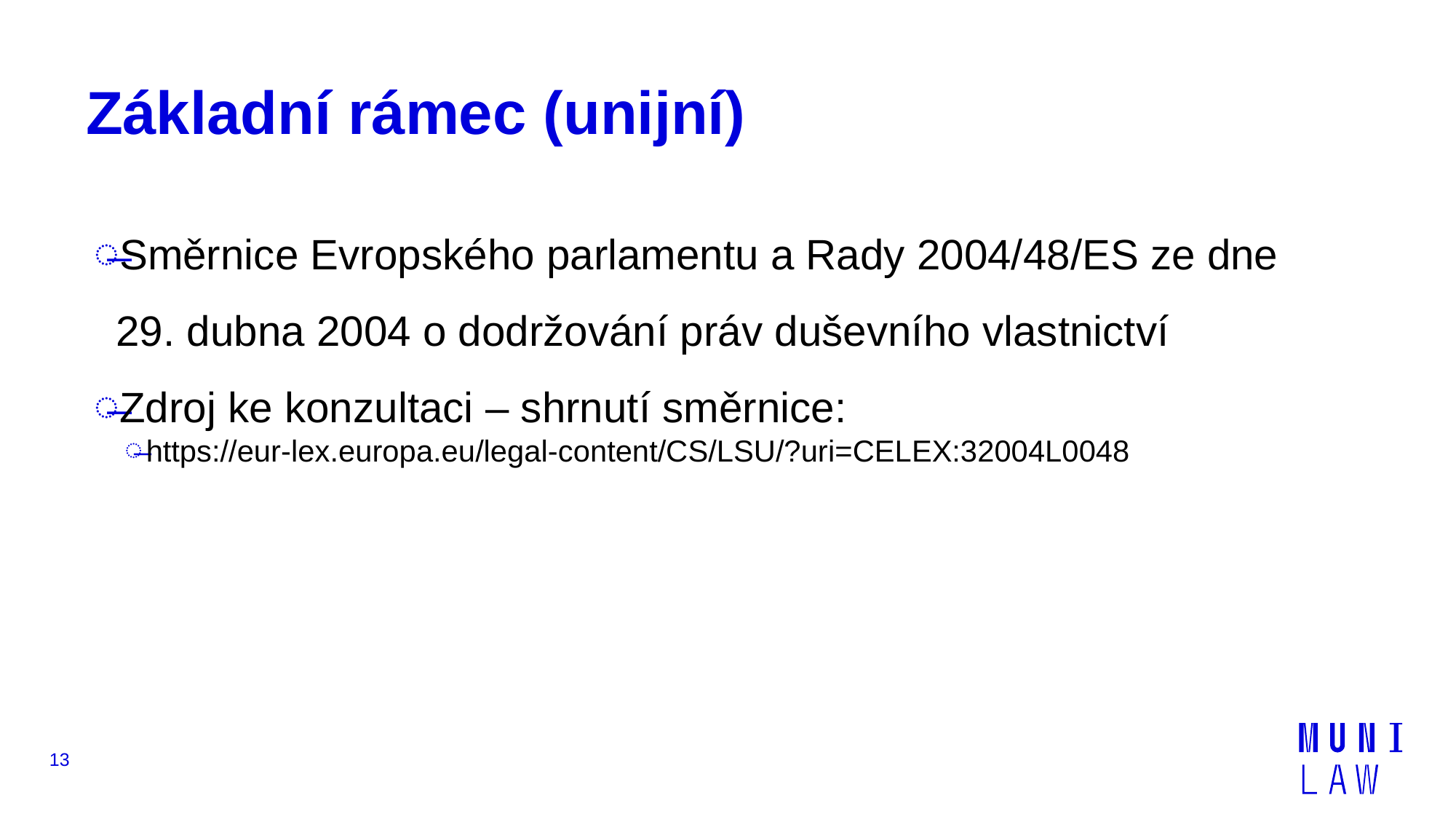

# Základní rámec (unijní)
Směrnice Evropského parlamentu a Rady 2004/48/ES ze dne 29. dubna 2004 o dodržování práv duševního vlastnictví
Zdroj ke konzultaci – shrnutí směrnice:
https://eur-lex.europa.eu/legal-content/CS/LSU/?uri=CELEX:32004L0048
13